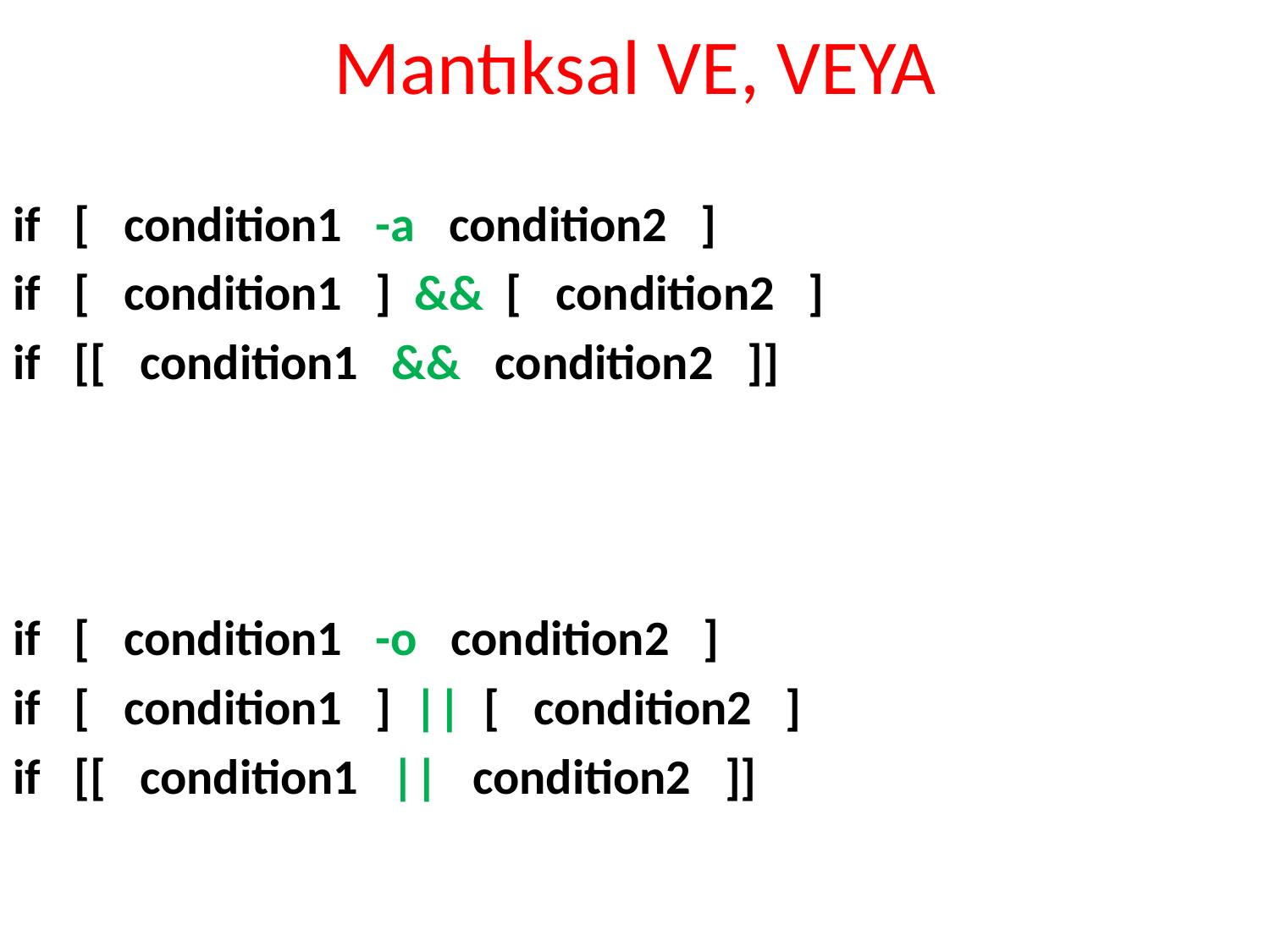

# Mantıksal VE, VEYA

if   [   condition1   -a   condition2   ]
if   [   condition1   ]  &&  [   condition2   ]
if   [[   condition1   &&   condition2   ]]

if   [   condition1   -o   condition2   ]
if   [   condition1   ]  ||  [   condition2   ]
if   [[   condition1   ||   condition2   ]]